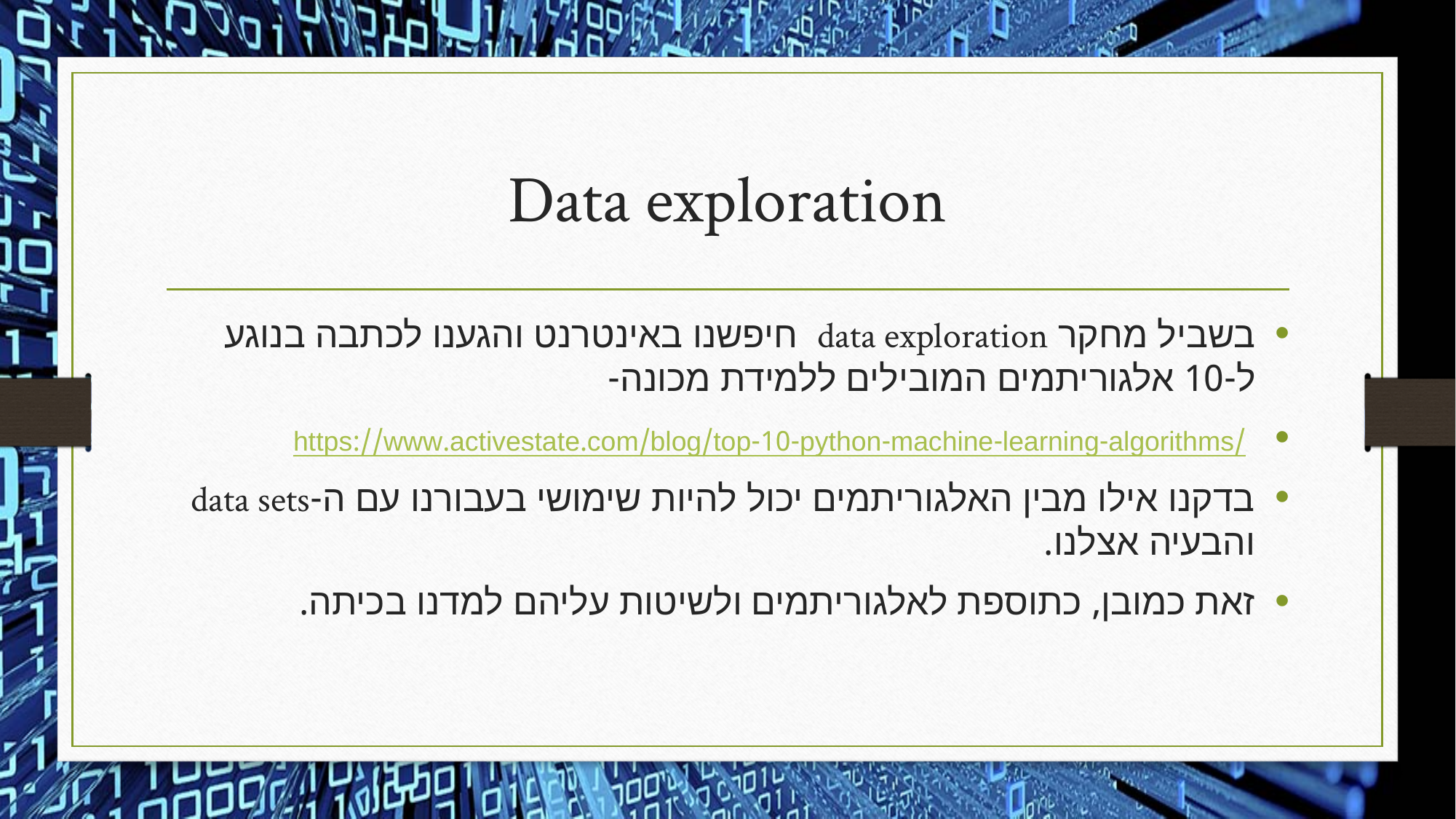

# Data exploration
בשביל מחקר data exploration  חיפשנו באינטרנט והגענו לכתבה בנוגע ל-10 אלגוריתמים המובילים ללמידת מכונה-
 https://www.activestate.com/blog/top-10-python-machine-learning-algorithms/
בדקנו אילו מבין האלגוריתמים יכול להיות שימושי בעבורנו עם ה-data sets והבעיה אצלנו.
זאת כמובן, כתוספת לאלגוריתמים ולשיטות עליהם למדנו בכיתה.